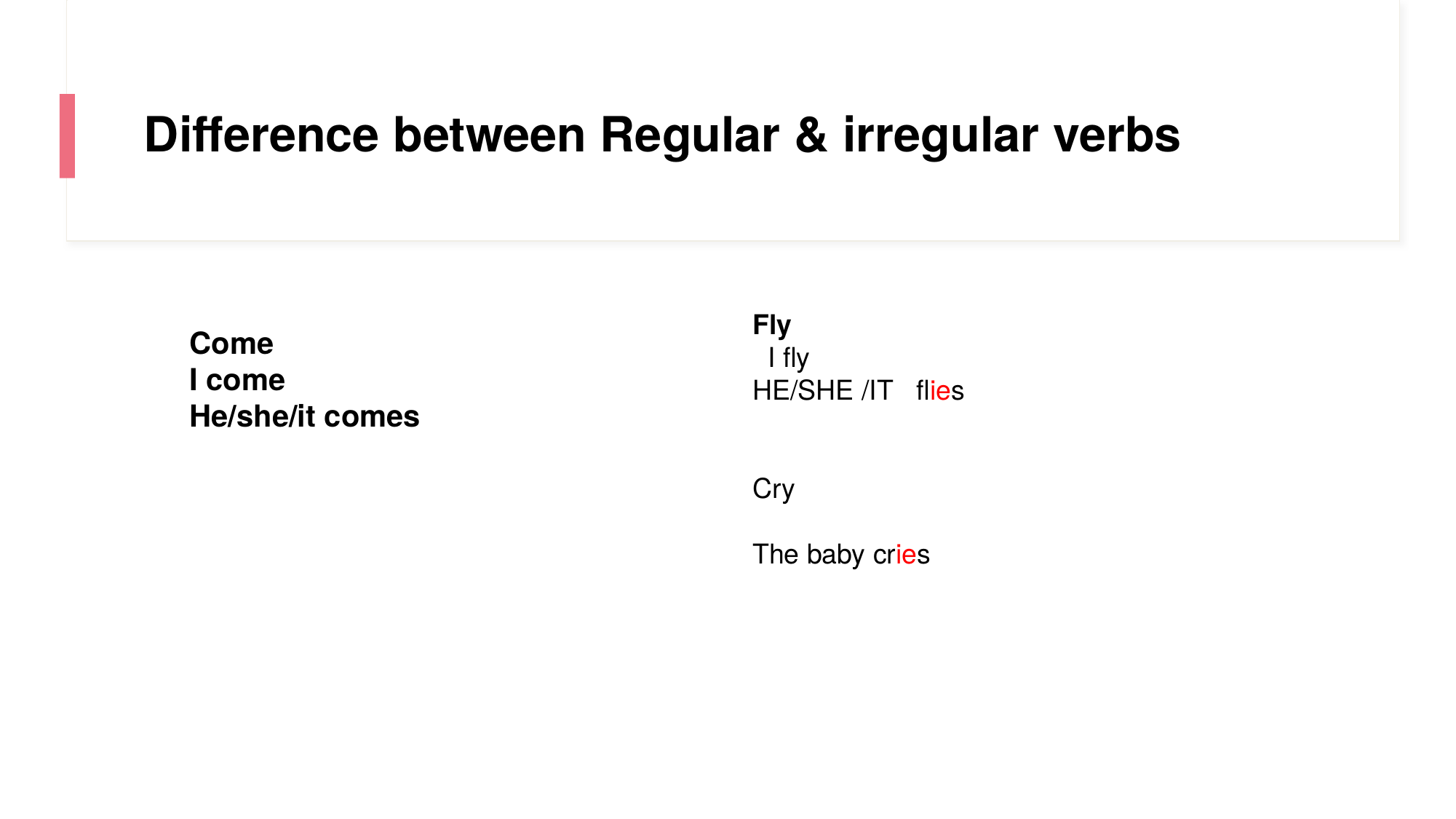

# Difference between Regular & irregular verbs
Fly
  I fly
HE/SHE /IT   flies

Cry

The baby cries
Come
I come
He/she/it comes